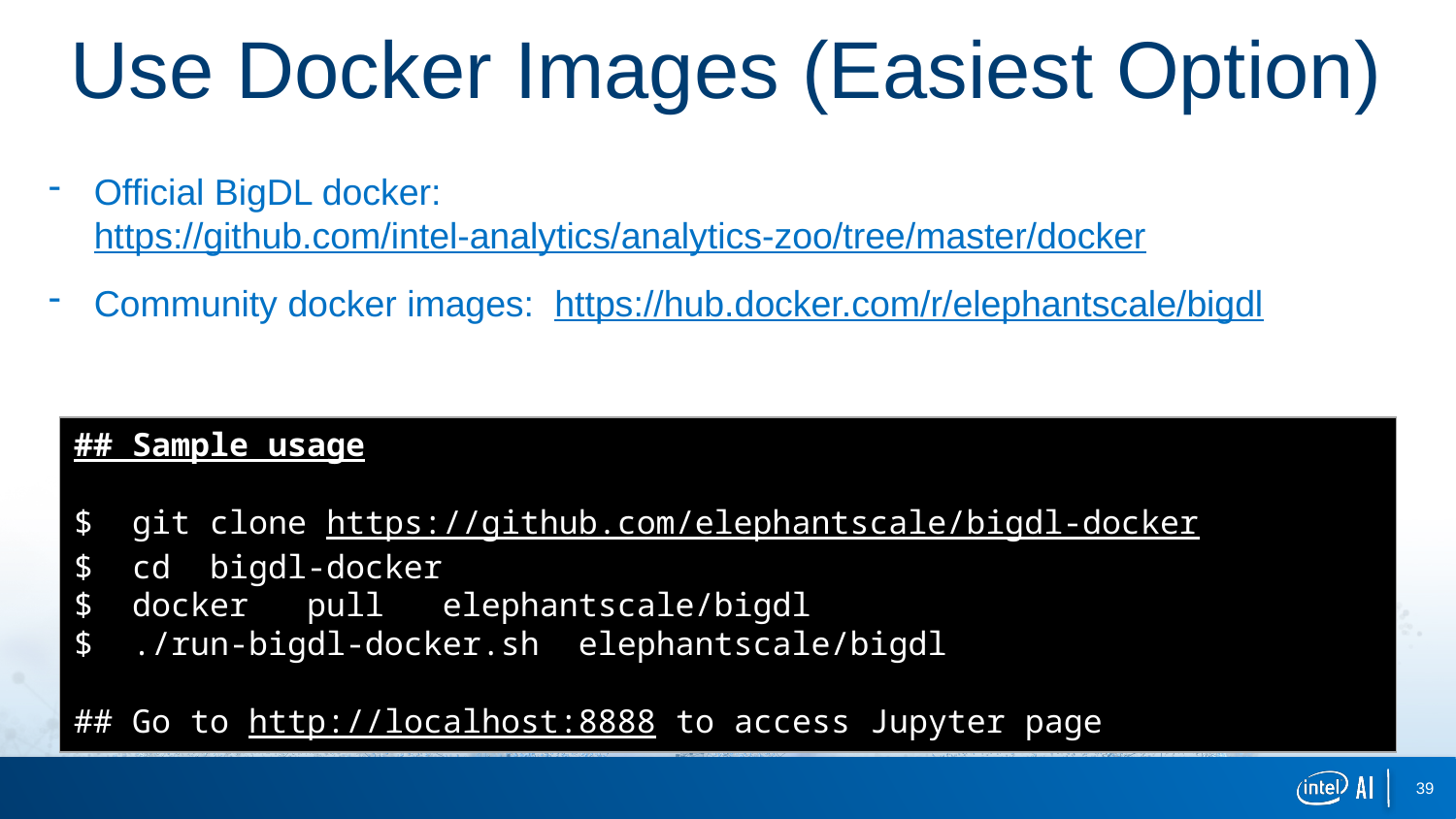

# Use Docker Images (Easiest Option)
Official BigDL docker:
https://github.com/intel-analytics/analytics-zoo/tree/master/docker
Community docker images:  https://hub.docker.com/r/elephantscale/bigdl
## Sample usage

$  git clone https://github.com/elephantscale/bigdl-docker
$  cd  bigdl-docker
$  docker   pull   elephantscale/bigdl
$  ./run-bigdl-docker.sh  elephantscale/bigdl

## Go to http://localhost:8888 to access Jupyter page